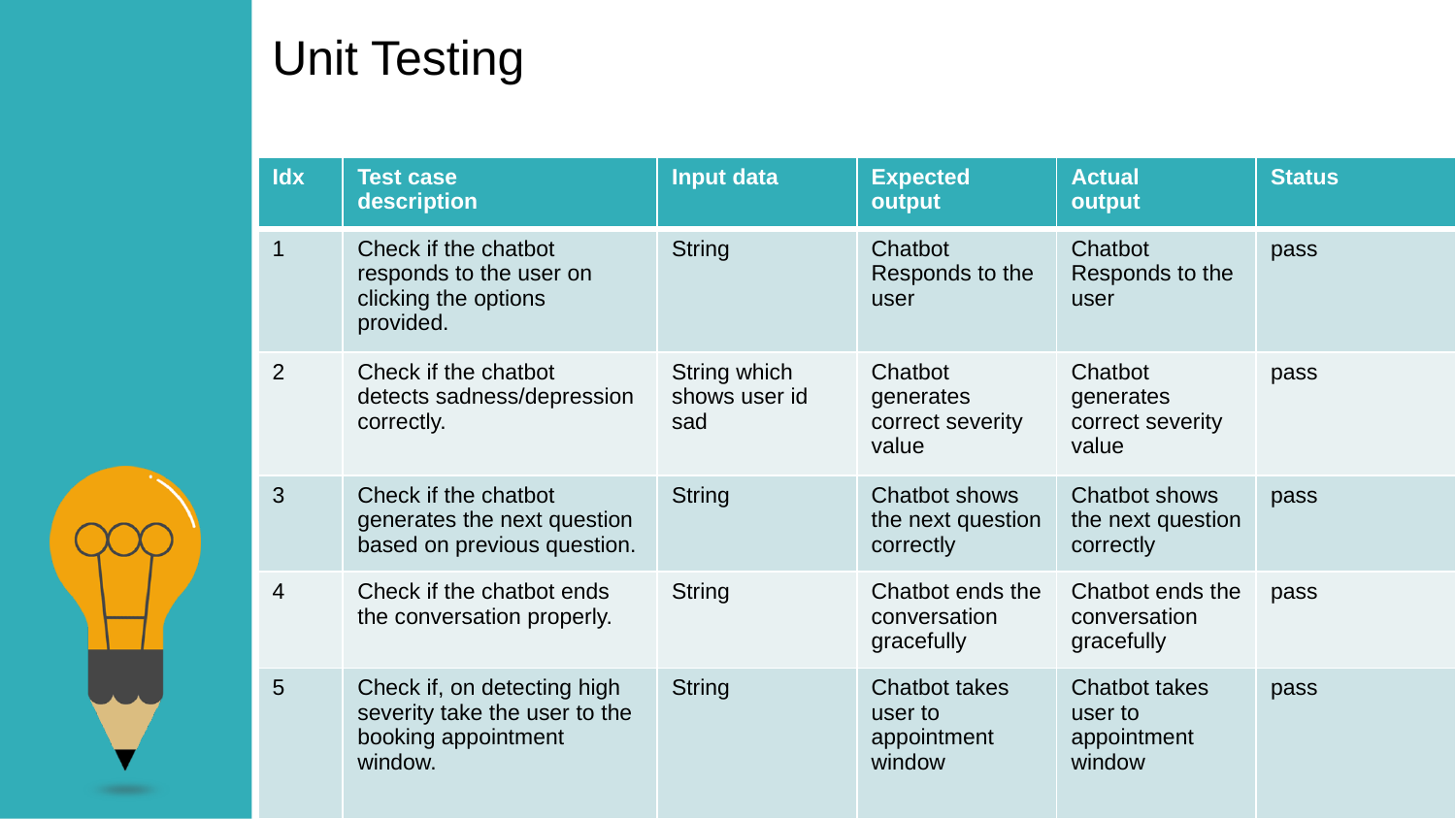

Unit Testing
| Idx | Test case description | Input data | Expected output | Actual output | Status |
| --- | --- | --- | --- | --- | --- |
| 1 | Check if the chatbot responds to the user on clicking the options provided. | String | Chatbot Responds to the user | Chatbot Responds to the user | pass |
| 2 | Check if the chatbot detects sadness/depression correctly. | String which shows user id sad | Chatbot generates correct severity value | Chatbot generates correct severity value | pass |
| 3 | Check if the chatbot generates the next question based on previous question. | String | Chatbot shows the next question correctly | Chatbot shows the next question correctly | pass |
| 4 | Check if the chatbot ends the conversation properly. | String | Chatbot ends the conversation gracefully | Chatbot ends the conversation gracefully | pass |
| 5 | Check if, on detecting high severity take the user to the booking appointment window. | String | Chatbot takes user to appointment window | Chatbot takes user to appointment window | pass |